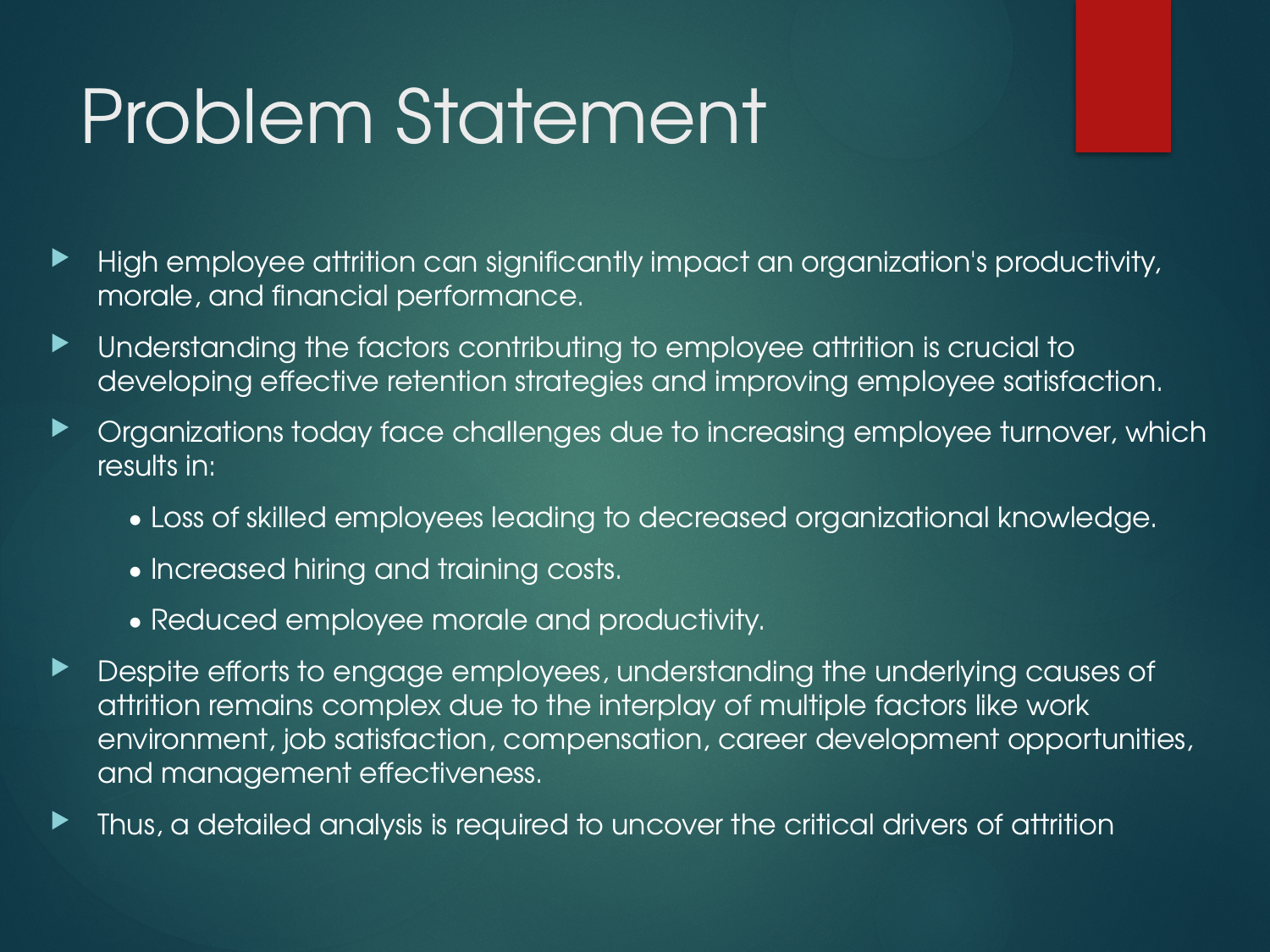

# Problem Statement
High employee attrition can significantly impact an organization's productivity, morale, and financial performance.
Understanding the factors contributing to employee attrition is crucial to developing effective retention strategies and improving employee satisfaction.
Organizations today face challenges due to increasing employee turnover, which results in:
          • Loss of skilled employees leading to decreased organizational knowledge.
          • Increased hiring and training costs.
          • Reduced employee morale and productivity.
Despite efforts to engage employees, understanding the underlying causes of attrition remains complex due to the interplay of multiple factors like work environment, job satisfaction, compensation, career development opportunities, and management effectiveness.
Thus, a detailed analysis is required to uncover the critical drivers of attrition